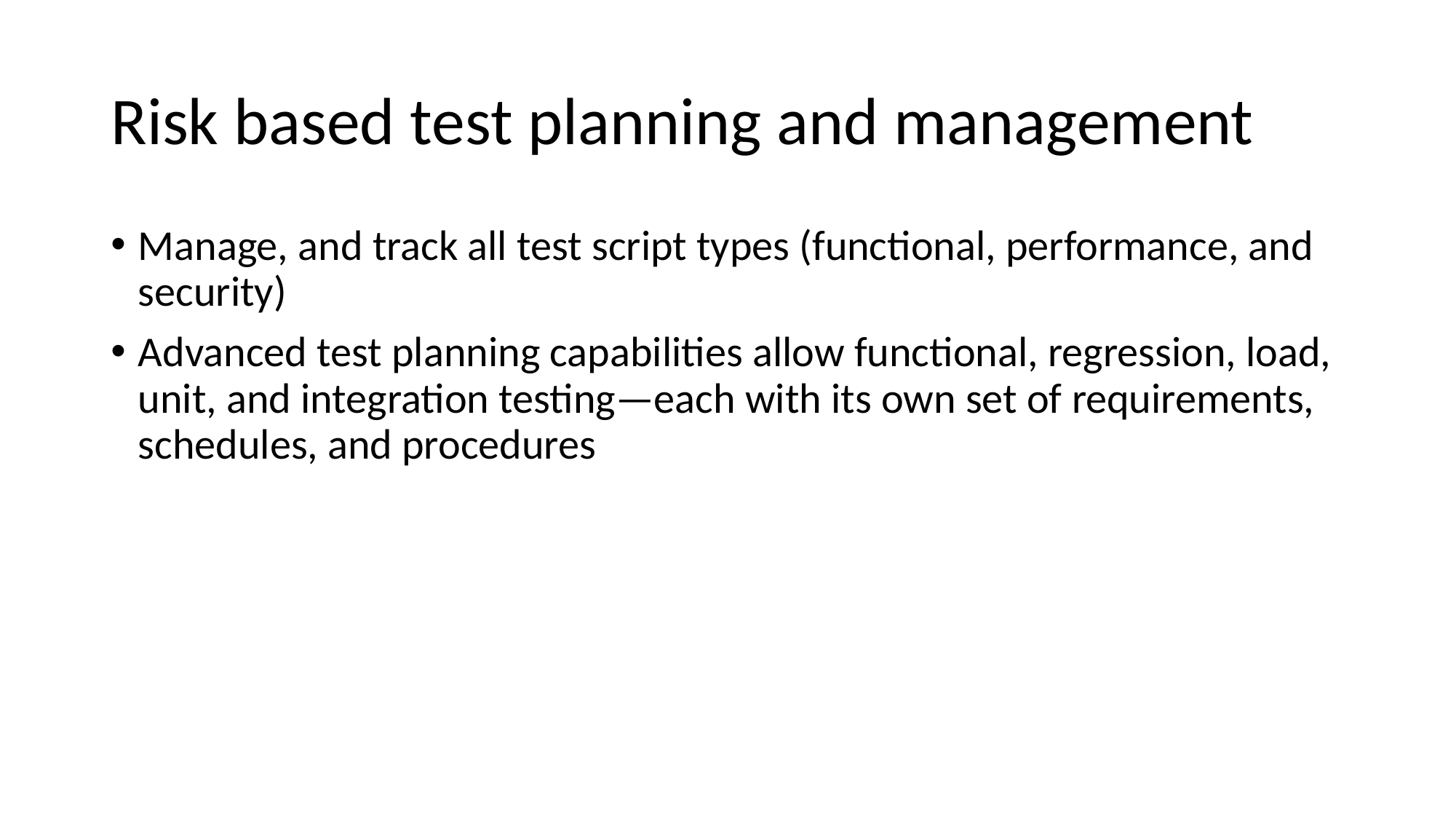

# Risk based test planning and management
Manage, and track all test script types (functional, performance, and security)
Advanced test planning capabilities allow functional, regression, load, unit, and integration testing—each with its own set of requirements, schedules, and procedures